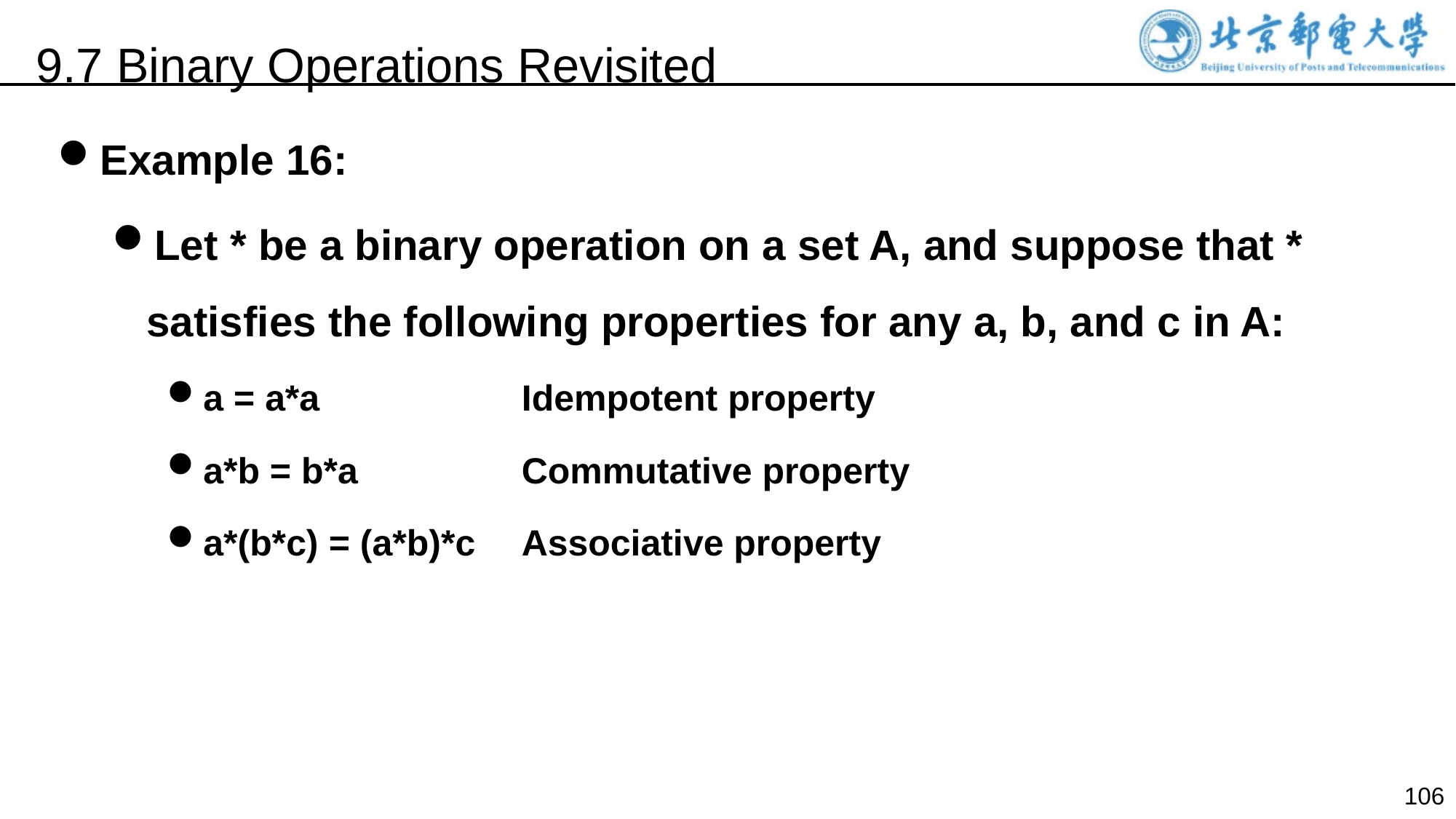

9.7 Binary Operations Revisited
Example 16:
Let * be a binary operation on a set A, and suppose that * satisfies the following properties for any a, b, and c in A:
a = a*a		Idempotent property
a*b = b*a		Commutative property
a*(b*c) = (a*b)*c	Associative property